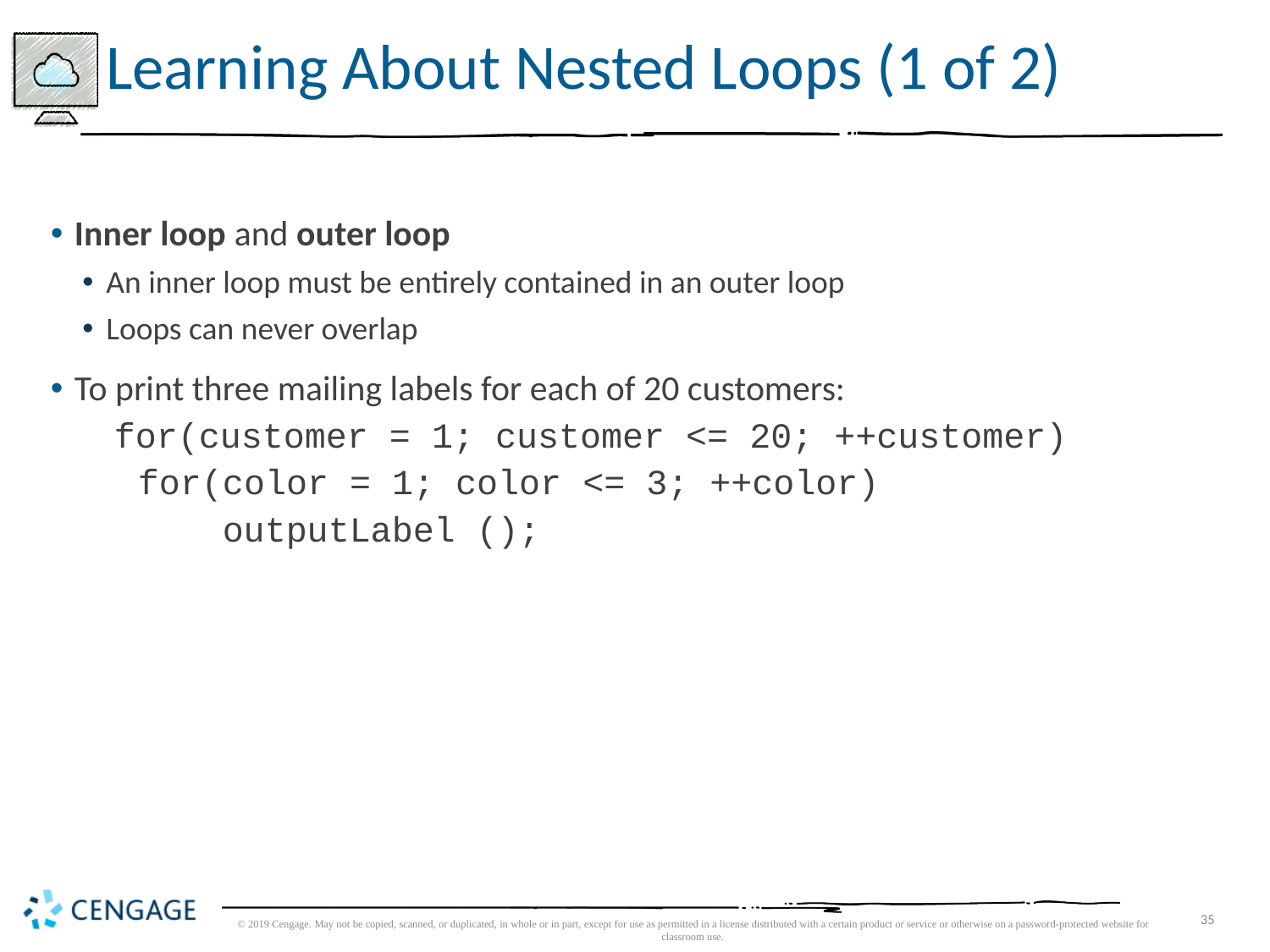

# Learning About Nested Loops (1 of 2)
Inner loop and outer loop
An inner loop must be entirely contained in an outer loop
Loops can never overlap
To print three mailing labels for each of 20 customers:
for(customer = 1; customer <= 20; ++customer)
for(color = 1; color <= 3; ++color)
    outputLabel ();

© 2019 Cengage. May not be copied, scanned, or duplicated, in whole or in part, except for use as permitted in a license distributed with a certain product or service or otherwise on a password-protected website for classroom use.